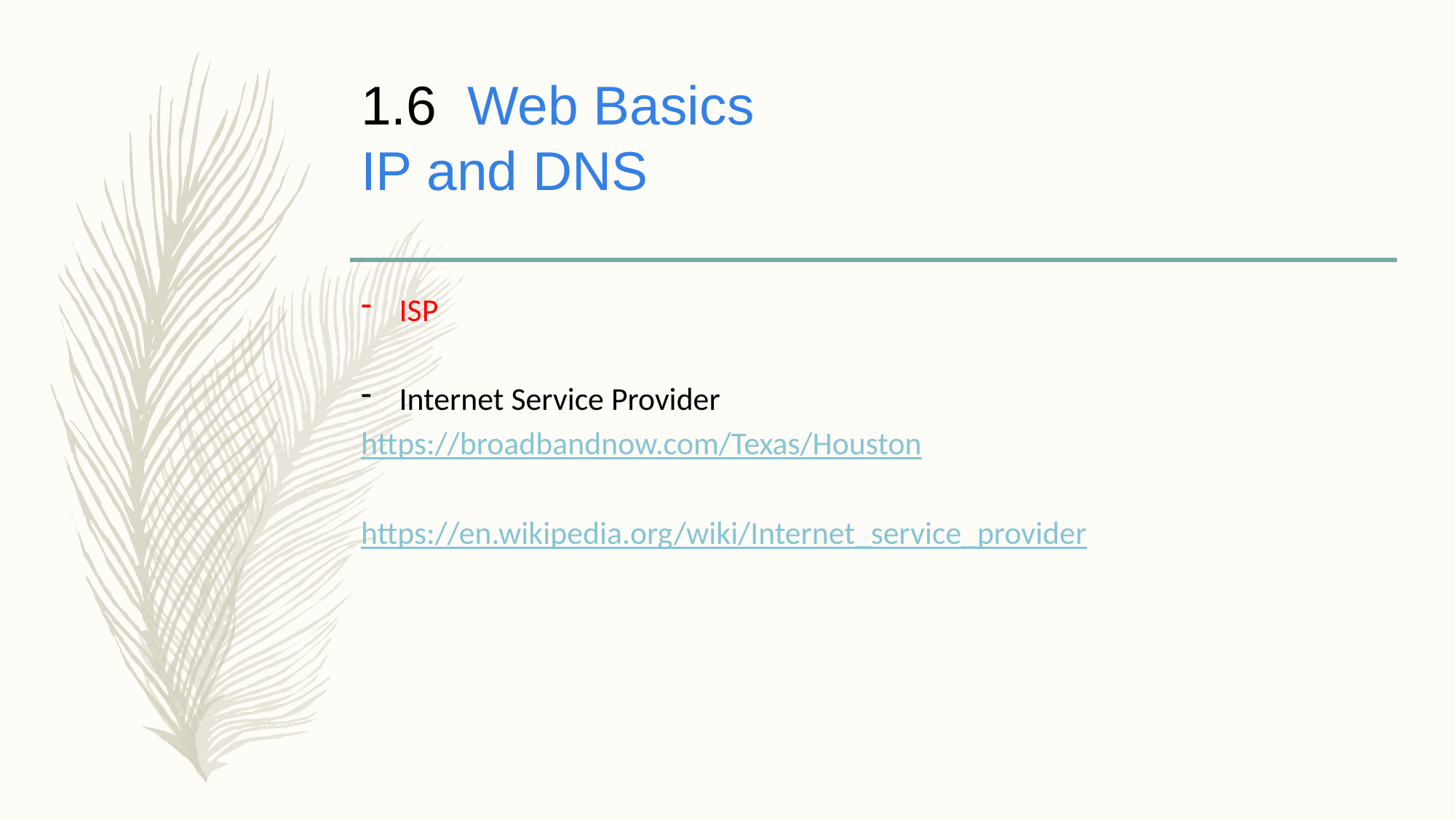

# 1.6  Web Basics IP and DNS
ISP

Internet Service Provider
https://broadbandnow.com/Texas/Houston

https://en.wikipedia.org/wiki/Internet_service_provider